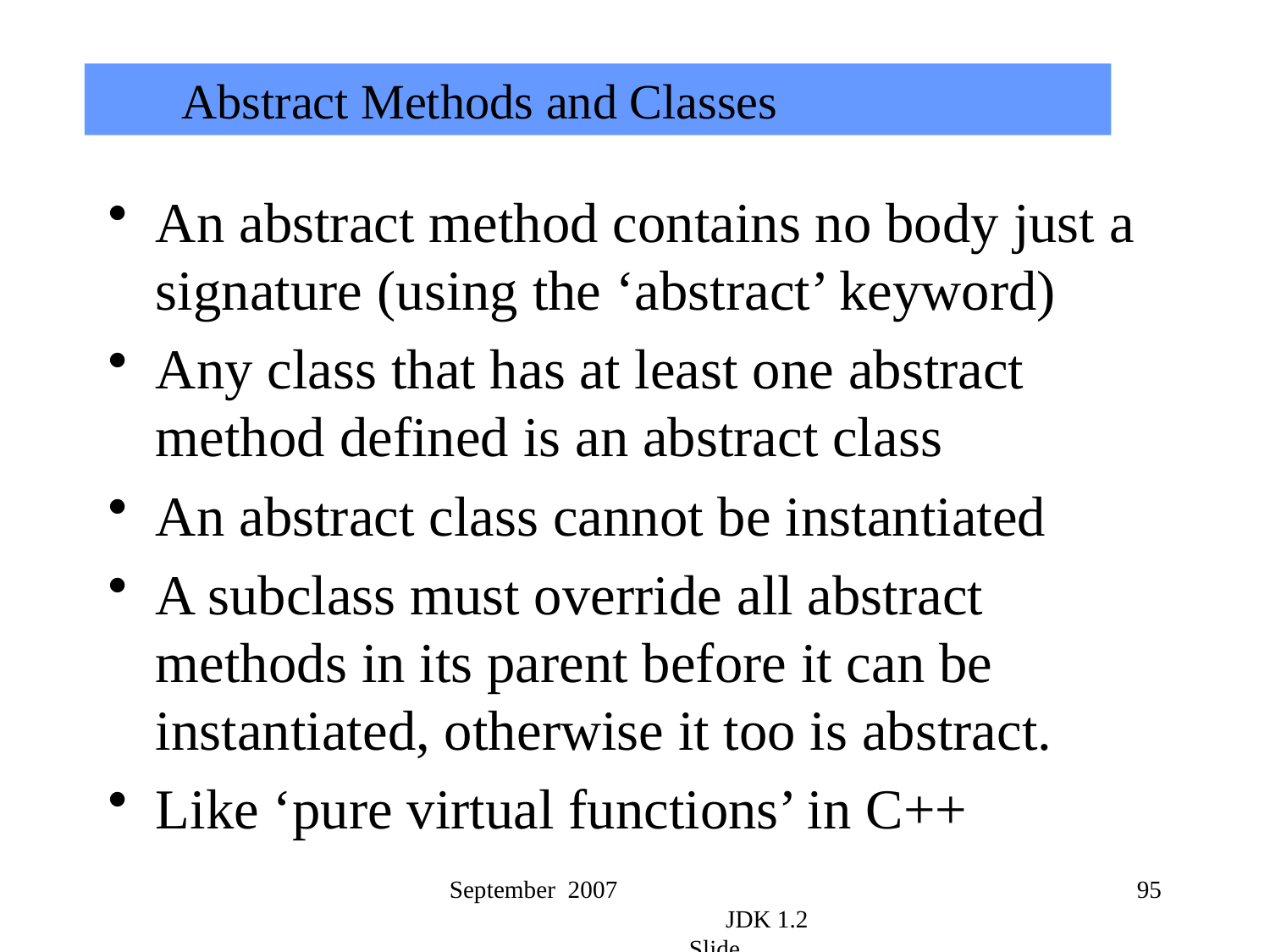

Abstract Methods and Classes
An abstract method contains no body just a signature (using the ‘abstract’ keyword)
Any class that has at least one abstract method defined is an abstract class
An abstract class cannot be instantiated
A subclass must override all abstract methods in its parent before it can be instantiated, otherwise it too is abstract.
Like ‘pure virtual functions’ in C++
September  2007                                                                               JDK 1.2                              Slide
95